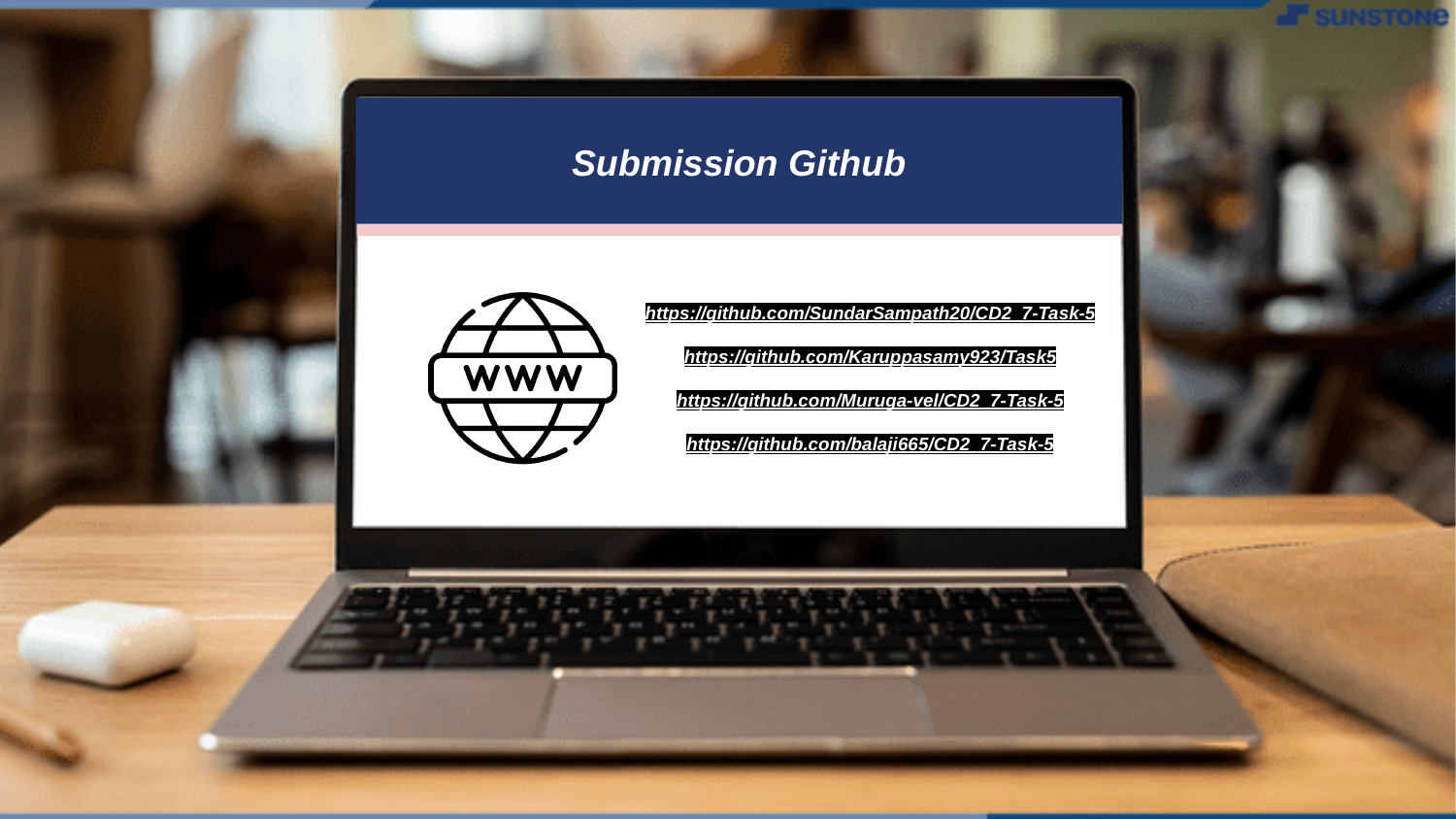

# Submission Github
https://github.com/SundarSampath20/CD2_7-Task-5

https://github.com/Karuppasamy923/Task5

https://github.com/Muruga-vel/CD2_7-Task-5

https://github.com/balaji665/CD2_7-Task-5